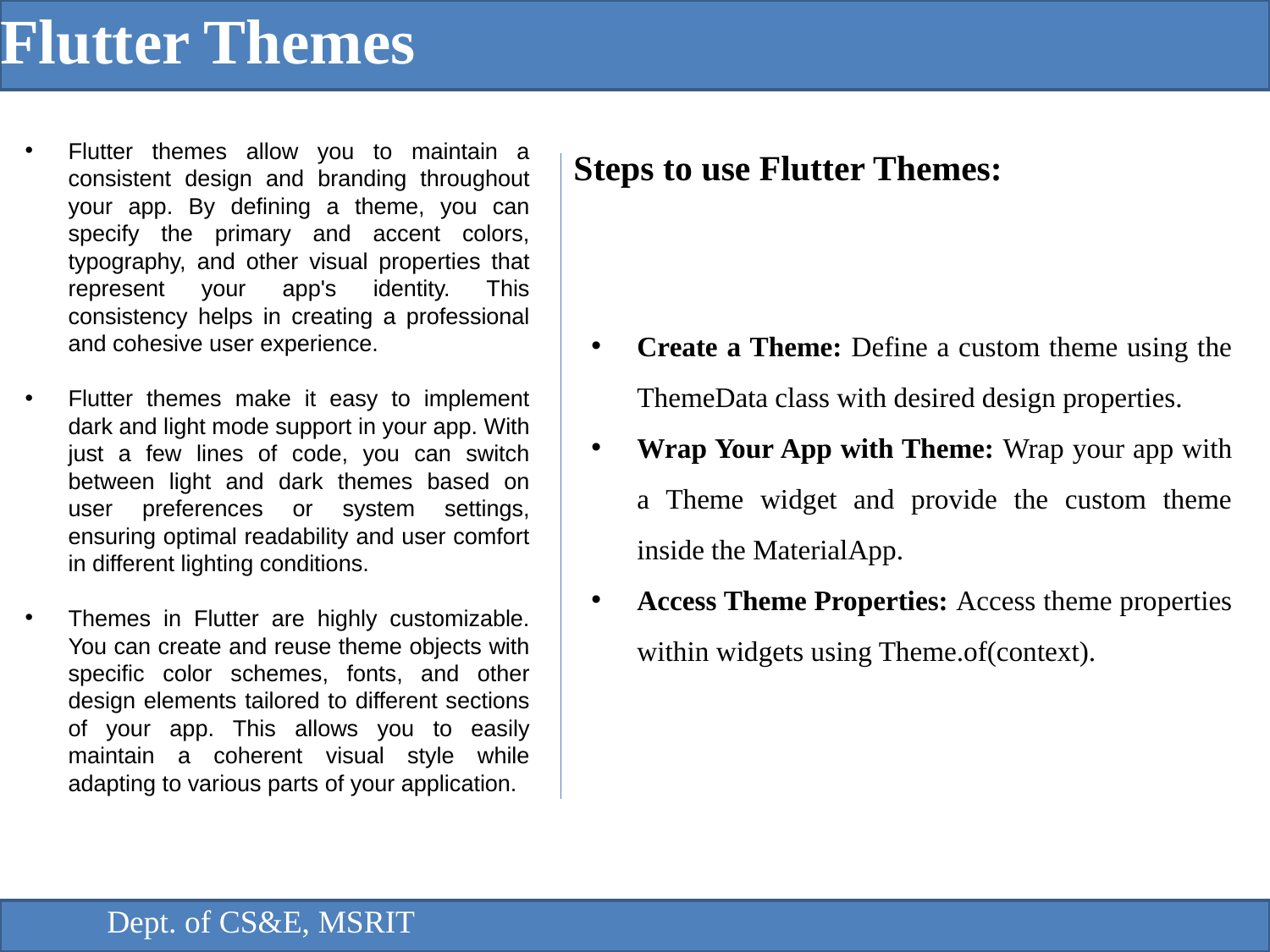

Flutter Themes
Steps to use Flutter Themes:

Create a Theme: Define a custom theme using the ThemeData class with desired design properties.
Wrap Your App with Theme: Wrap your app with a Theme widget and provide the custom theme inside the MaterialApp.
Access Theme Properties: Access theme properties within widgets using Theme.of(context).

Flutter themes allow you to maintain a consistent design and branding throughout your app. By defining a theme, you can specify the primary and accent colors, typography, and other visual properties that represent your app's identity. This consistency helps in creating a professional and cohesive user experience.

Flutter themes make it easy to implement dark and light mode support in your app. With just a few lines of code, you can switch between light and dark themes based on user preferences or system settings, ensuring optimal readability and user comfort in different lighting conditions.

Themes in Flutter are highly customizable. You can create and reuse theme objects with specific color schemes, fonts, and other design elements tailored to different sections of your app. This allows you to easily maintain a coherent visual style while adapting to various parts of your application.

Dept. of CS&E, MSRIT